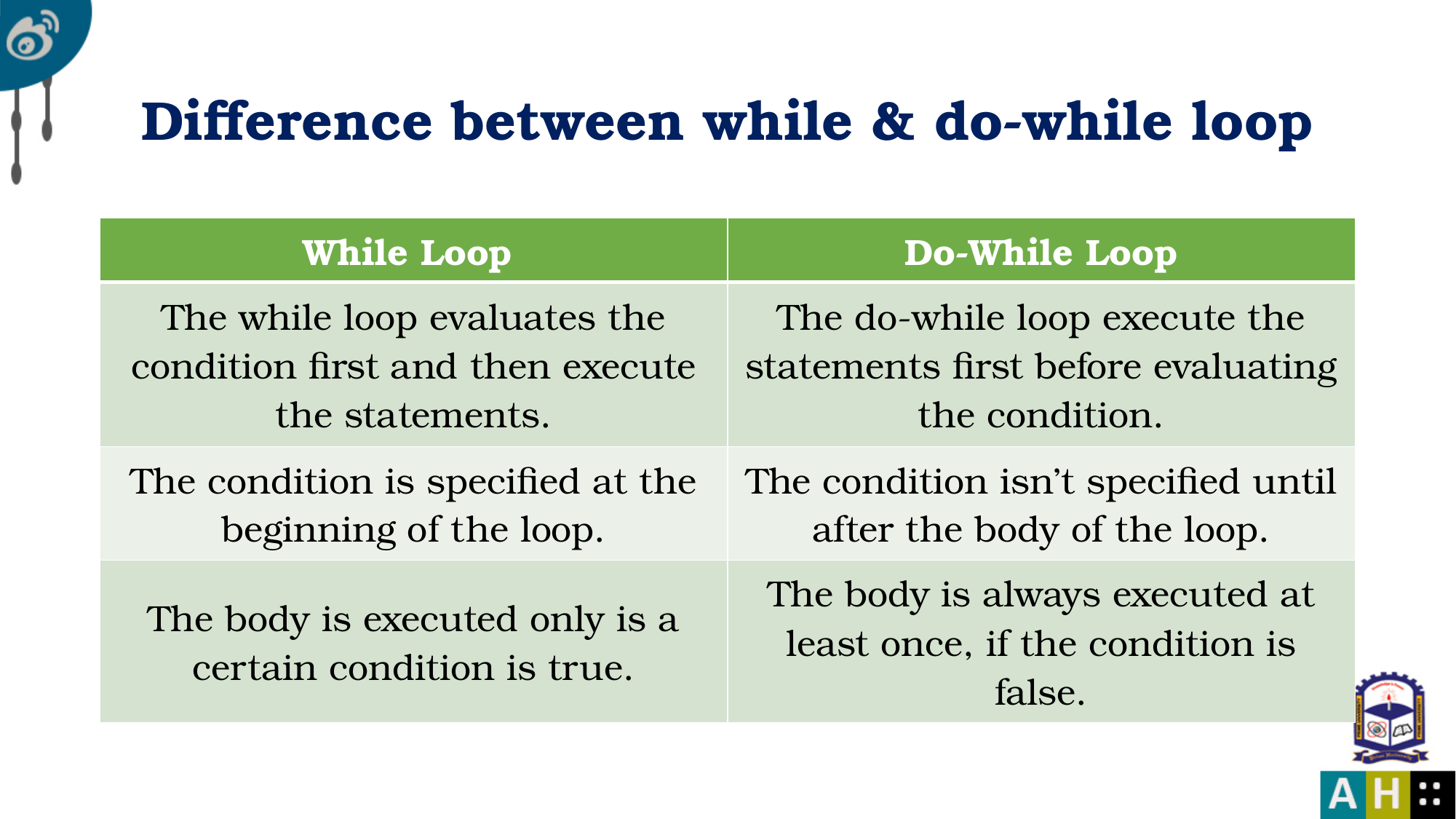

# Difference between while & do-while loop
| While Loop | Do-While Loop |
| --- | --- |
| The while loop evaluates the condition first and then execute the statements. | The do-while loop execute the statements first before evaluating the condition. |
| The condition is specified at the beginning of the loop. | The condition isn’t specified until after the body of the loop. |
| The body is executed only is a certain condition is true. | The body is always executed at least once, if the condition is false. |